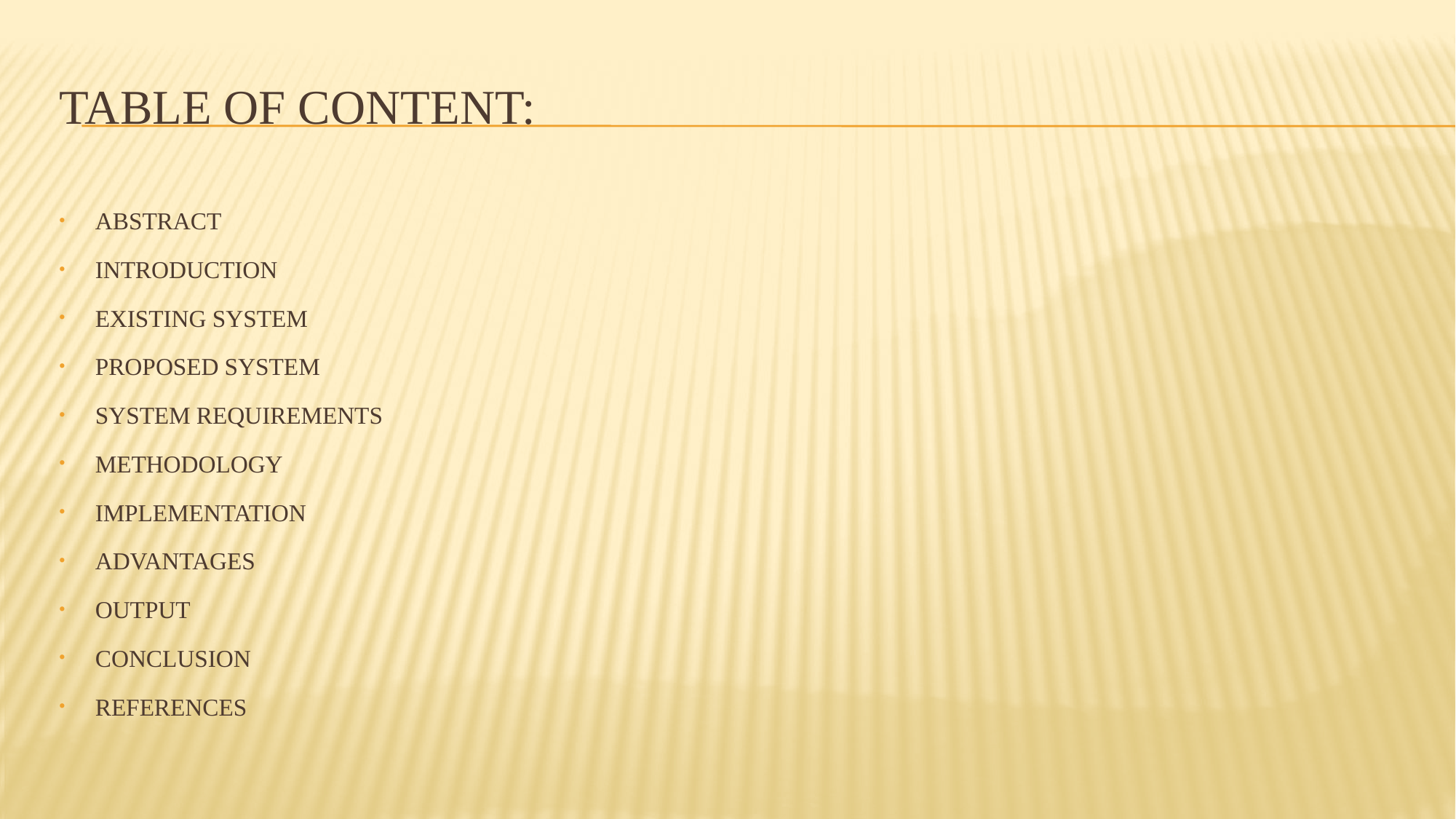

# TABLE OF CONTENT:
ABSTRACT
INTRODUCTION
EXISTING SYSTEM
PROPOSED SYSTEM
SYSTEM REQUIREMENTS
METHODOLOGY
IMPLEMENTATION
ADVANTAGES
OUTPUT
CONCLUSION
REFERENCES